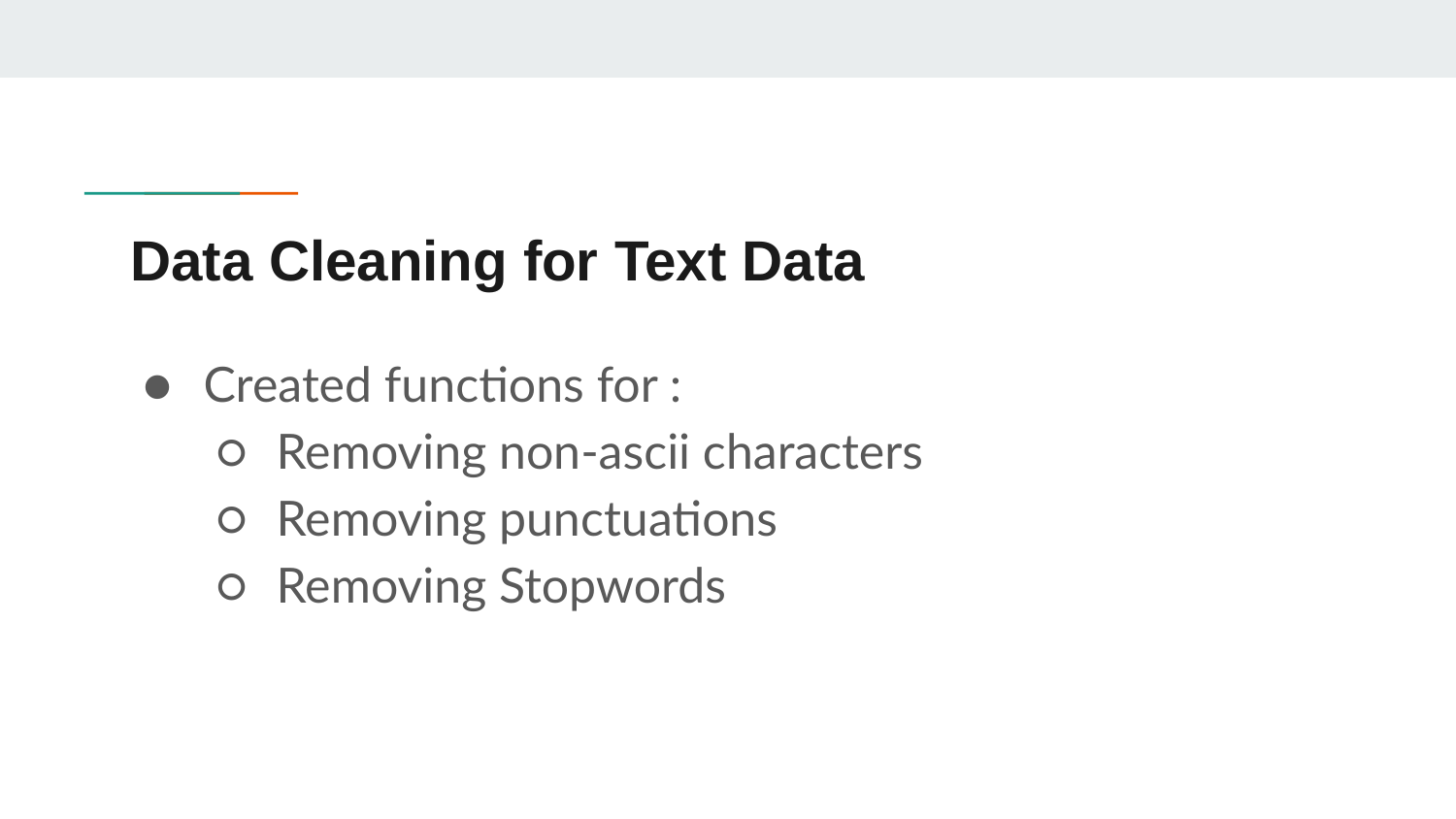

# Data Cleaning for Text Data
Created functions for :
Removing non-ascii characters
Removing punctuations
Removing Stopwords